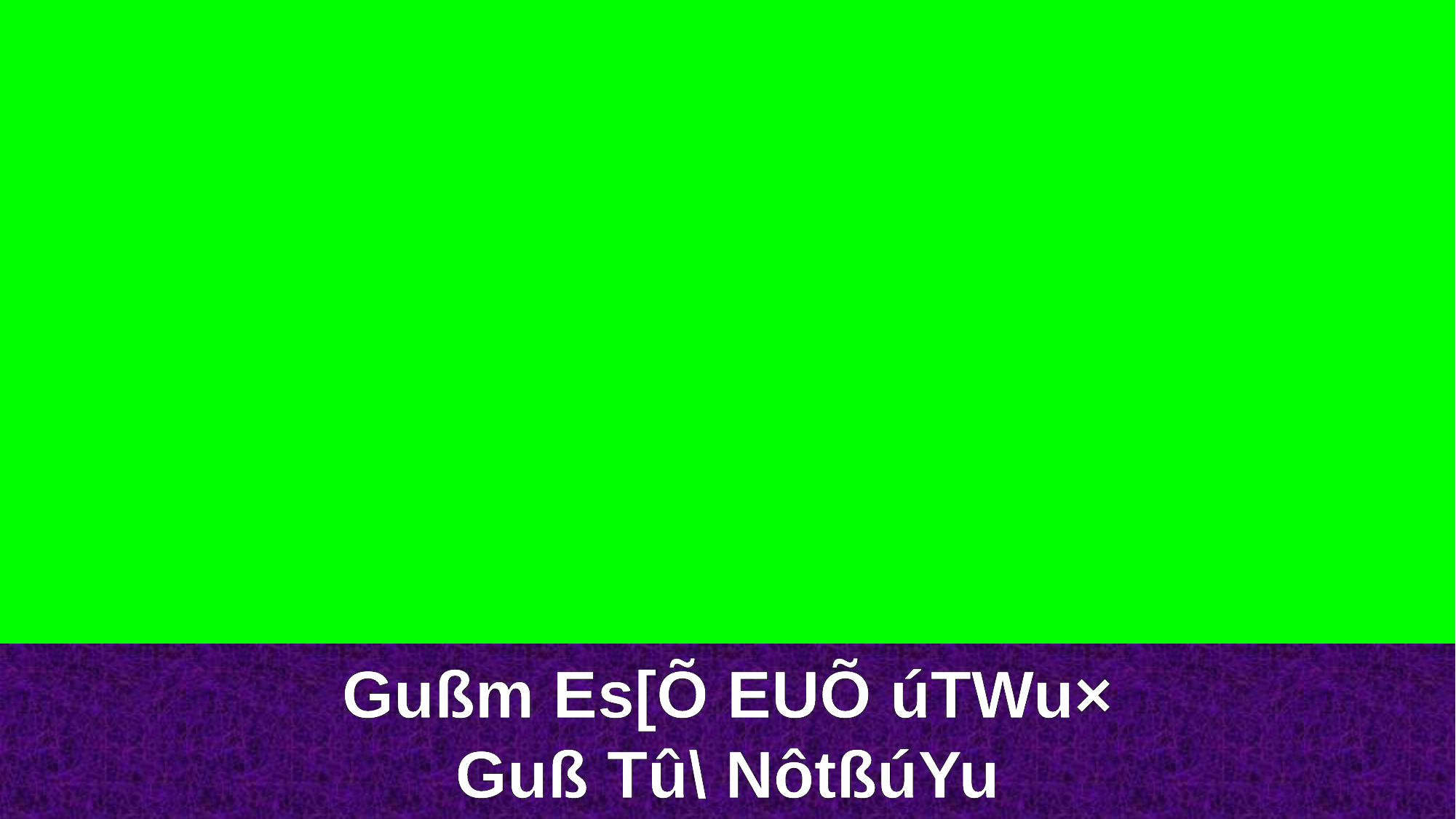

Gußm Es[Õ EUÕ úTWu×
Guß Tû\ NôtßúYu